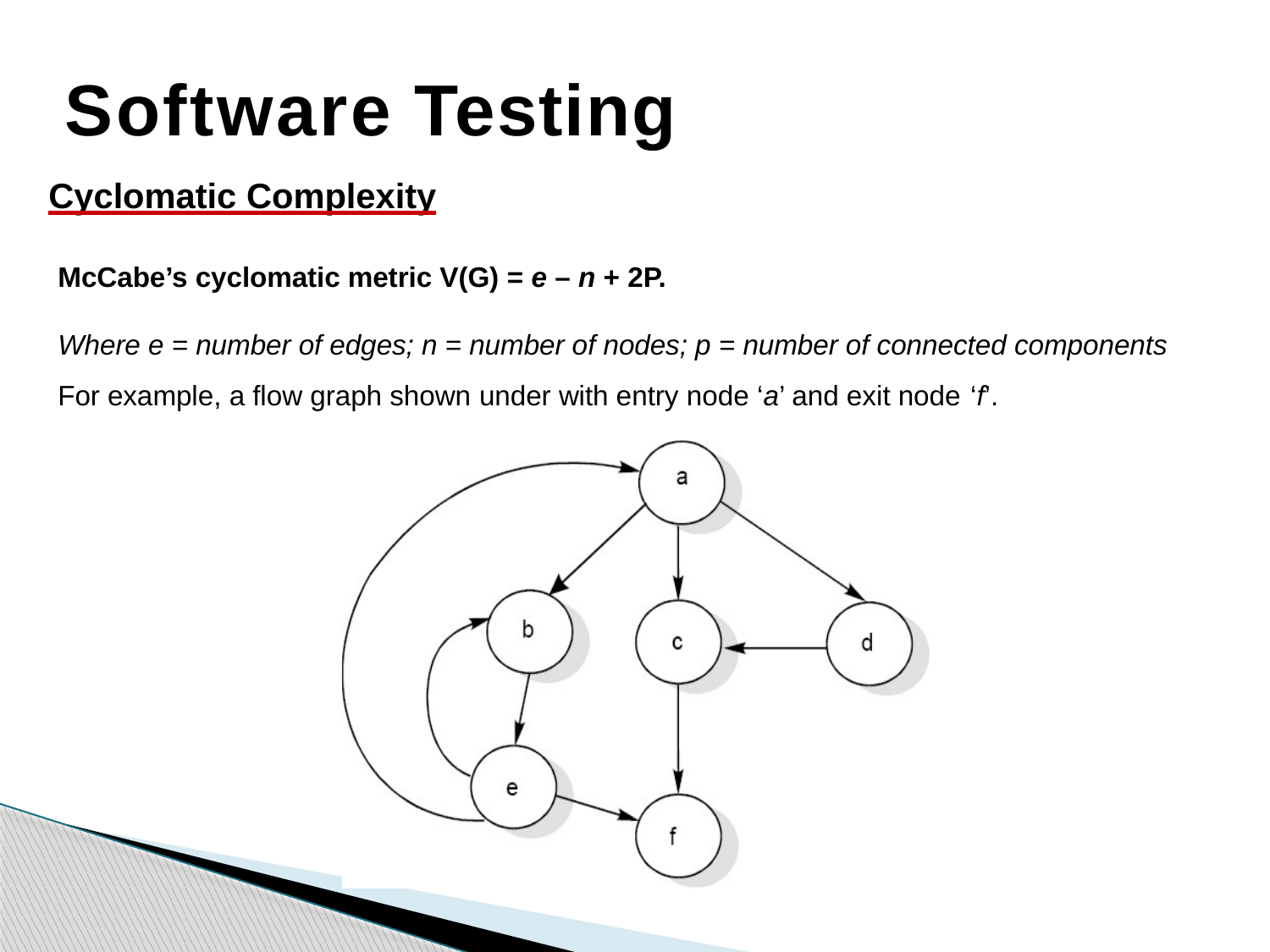

# Software Testing
Cyclomatic Complexity

McCabe’s cyclomatic metric V(G) = e – n + 2P.

Where e = number of edges; n = number of nodes; p = number of connected components
For example, a flow graph shown under with entry node ‘a’ and exit node ‘f’.